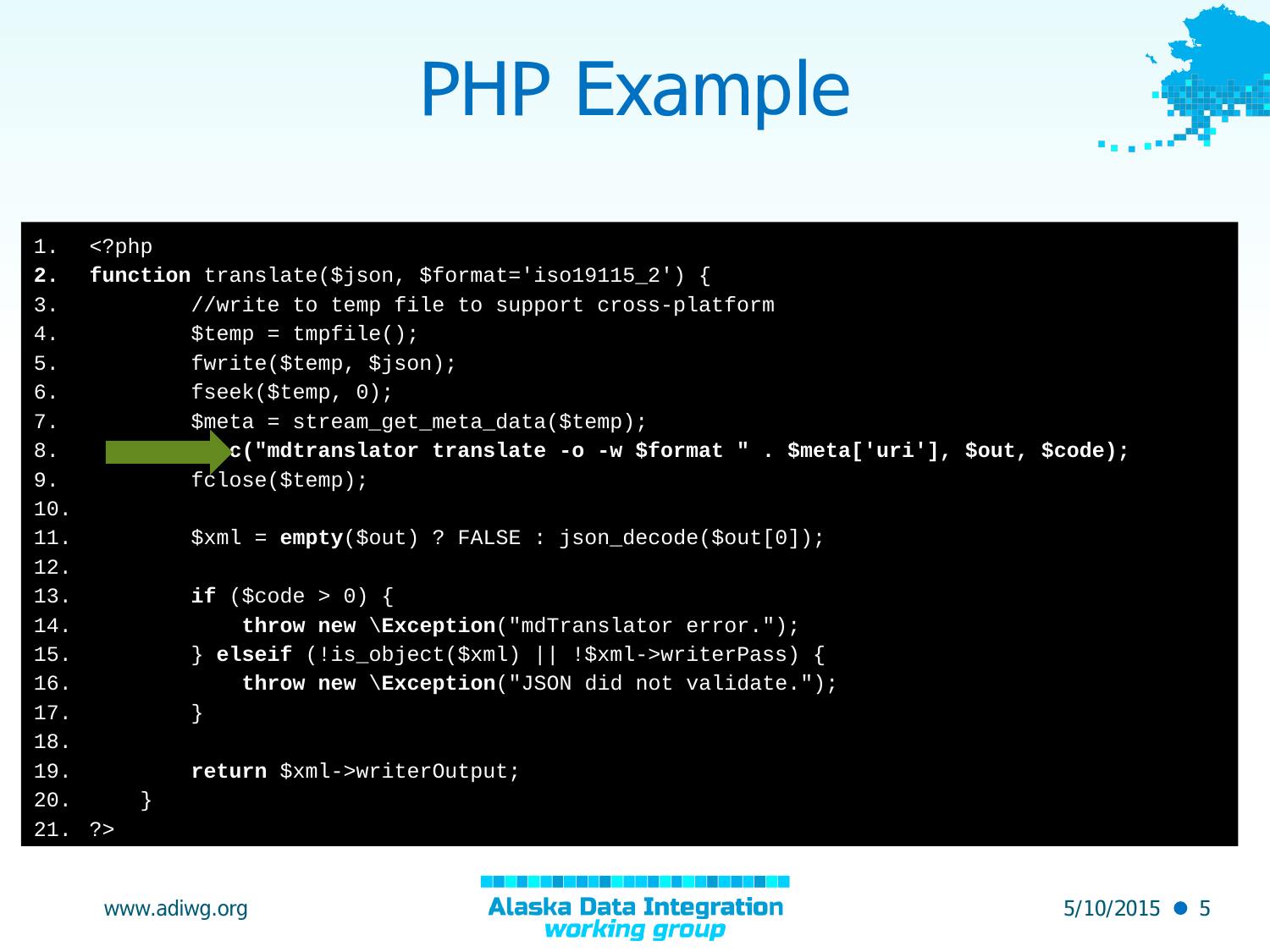

# PHP Example
<?php
function translate($json, $format='iso19115_2') {
        //write to temp file to support cross-platform
        $temp = tmpfile();
        fwrite($temp, $json);
        fseek($temp, 0);
        $meta = stream_get_meta_data($temp);
        exec("mdtranslator translate -o -w $format " . $meta['uri'], $out, $code);
        fclose($temp);

        $xml = empty($out) ? FALSE : json_decode($out[0]);

        if ($code > 0) {
            throw new \Exception("mdTranslator error.");
        } elseif (!is_object($xml) || !$xml->writerPass) {
            throw new \Exception("JSON did not validate.");
        }

        return $xml->writerOutput;
    }
?>

www.adiwg.org
5/10/2015
5